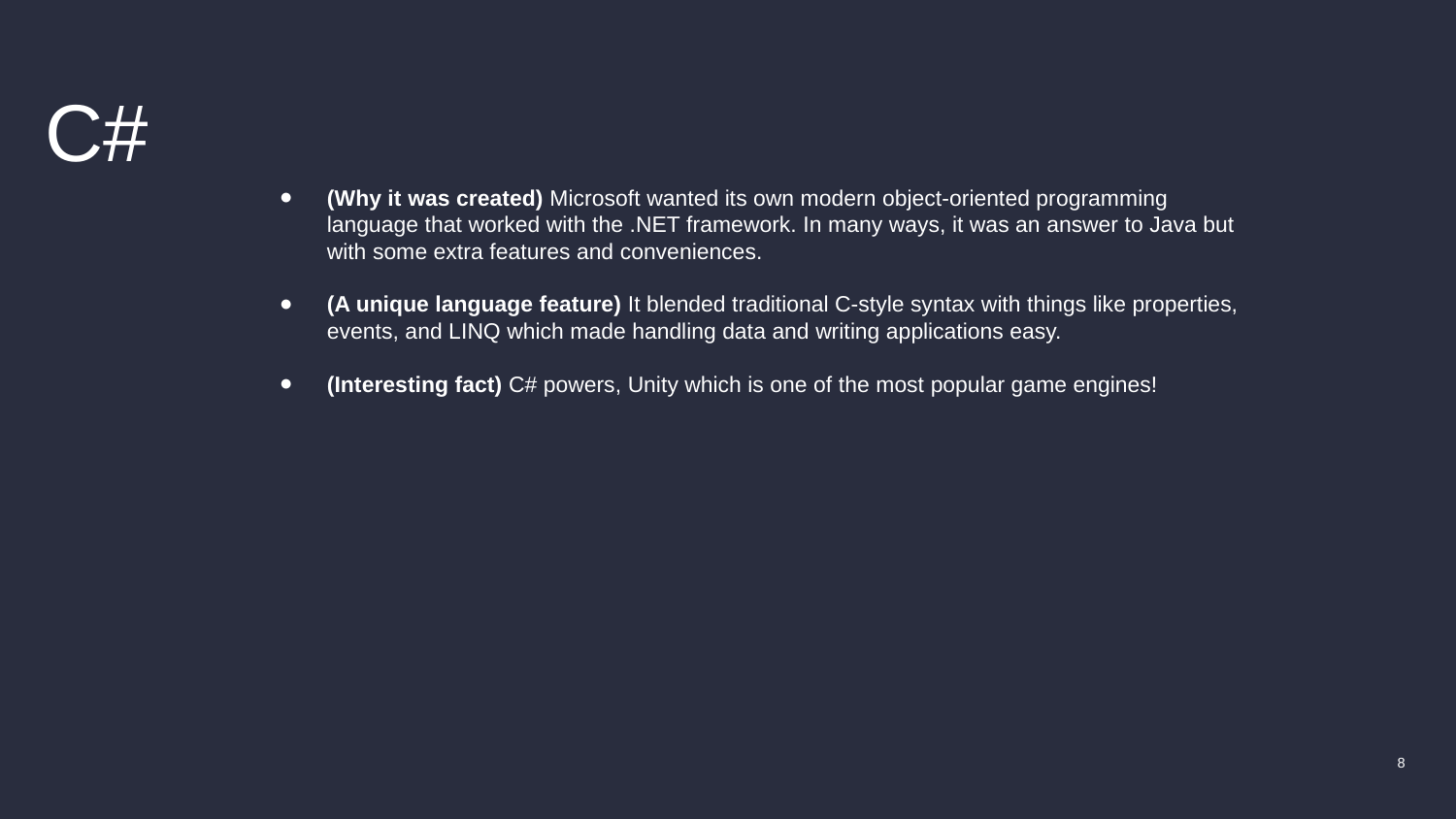

# C#
(Why it was created) Microsoft wanted its own modern object-oriented programming language that worked with the .NET framework. In many ways, it was an answer to Java but with some extra features and conveniences.

(A unique language feature) It blended traditional C-style syntax with things like properties, events, and LINQ which made handling data and writing applications easy.

(Interesting fact) C# powers, Unity which is one of the most popular game engines!